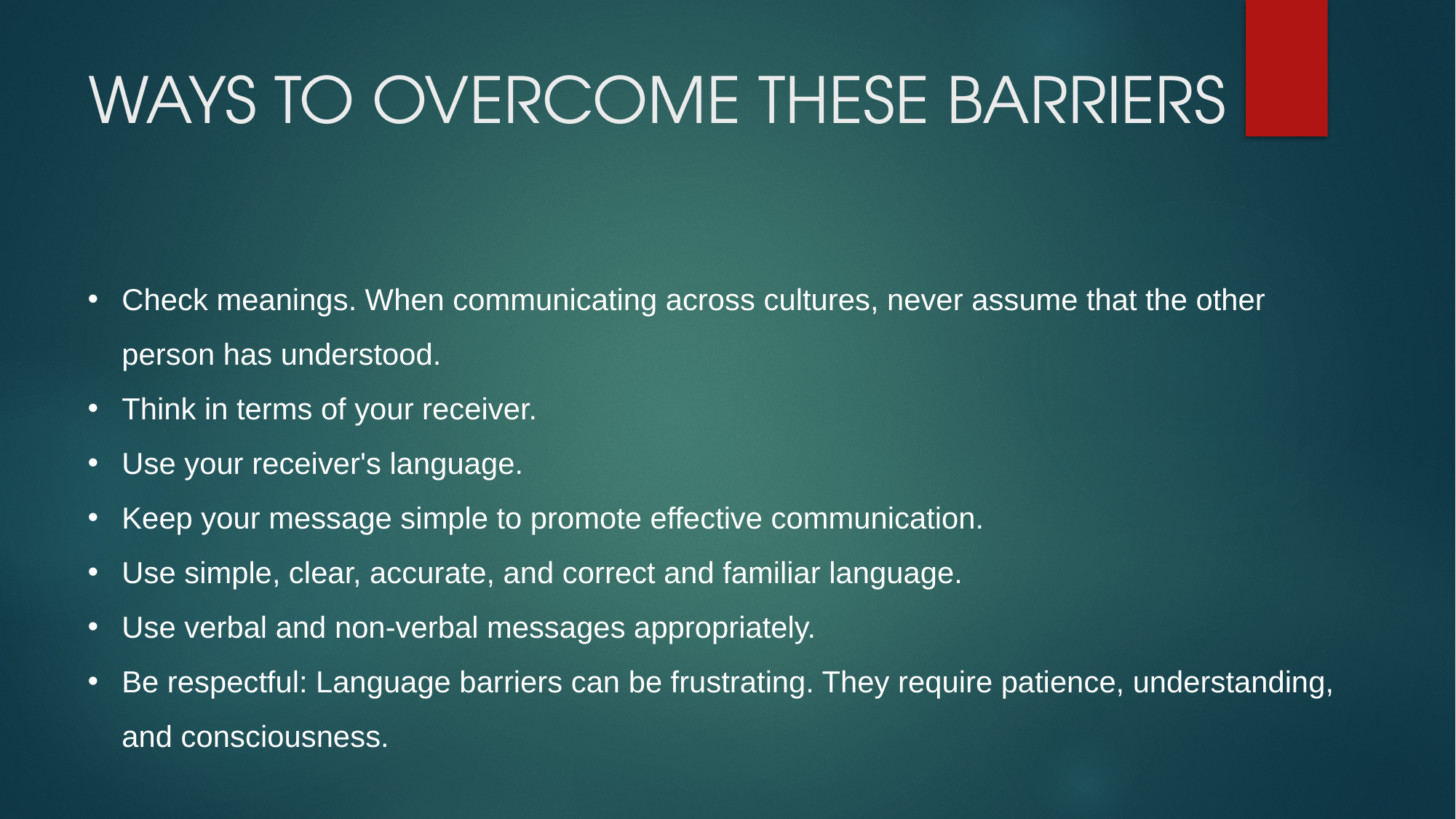

# WAYS TO OVERCOME THESE BARRIERS
Check meanings. When communicating across cultures, never assume that the other person has understood.
Think in terms of your receiver.
Use your receiver's language.
Keep your message simple to promote effective communication.
Use simple, clear, accurate, and correct and familiar language.
Use verbal and non-verbal messages appropriately.
Be respectful: Language barriers can be frustrating. They require patience, understanding, and consciousness.